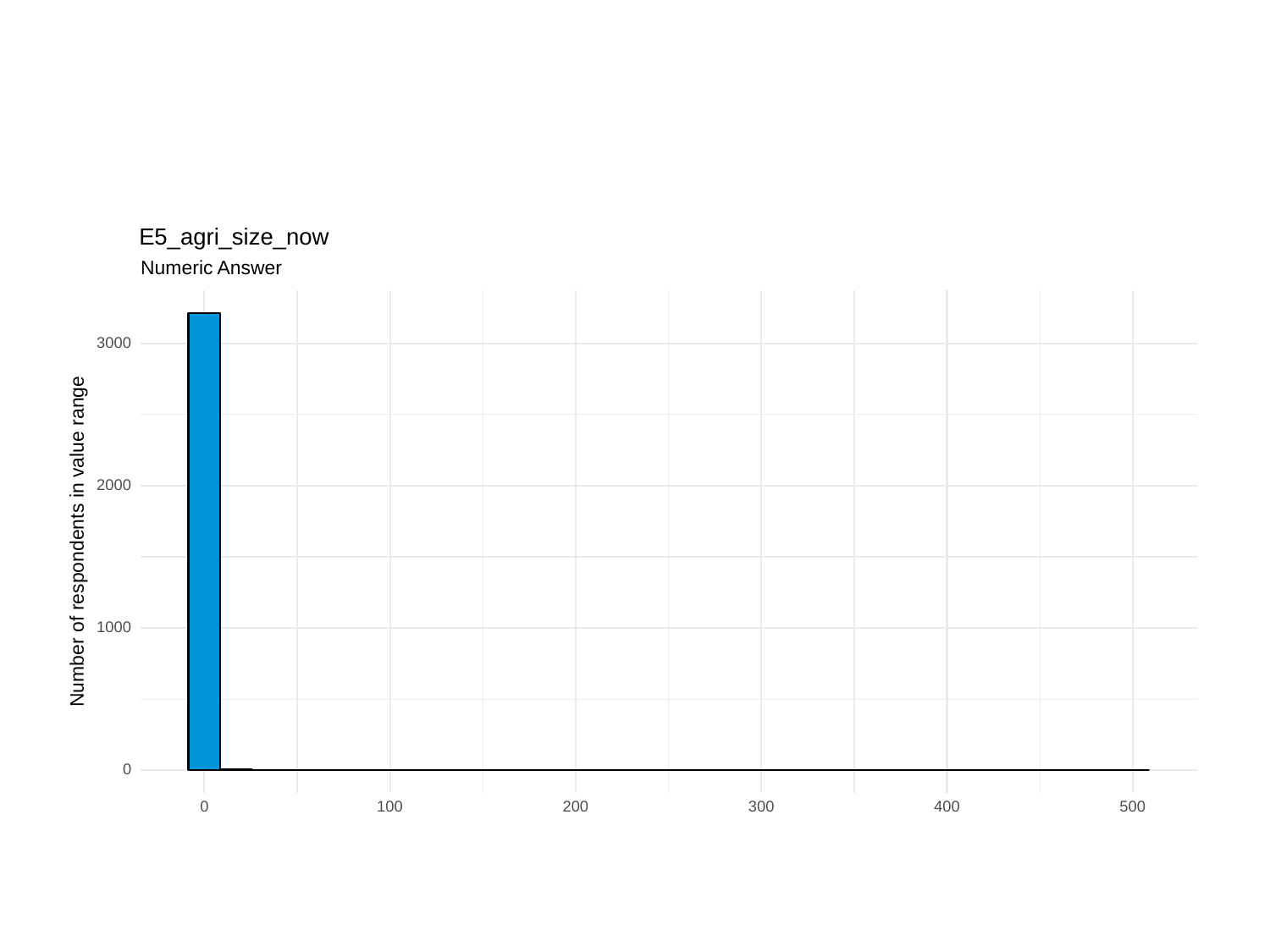

E5_agri_size_now
Numeric Answer

3000

2000

Number of respondents in value range

1000

0

0
100
200
300
400
500